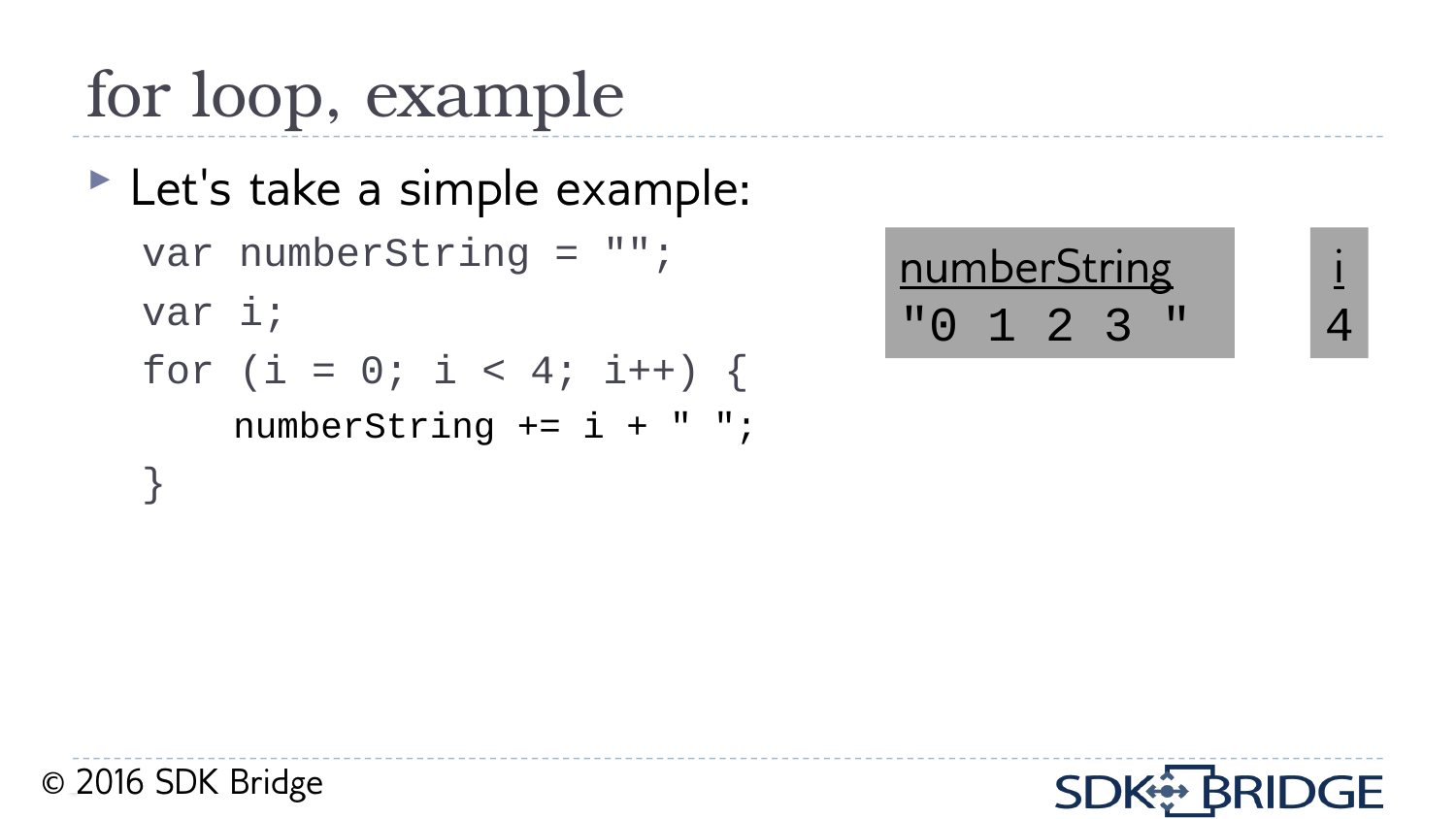

# for loop, example
Let's take a simple example:
var numberString = "";
var i;
for (i = 0; i < 4; i++) {
	numberString += i + " ";
}

numberString
"0 1 2 3 "
i
4